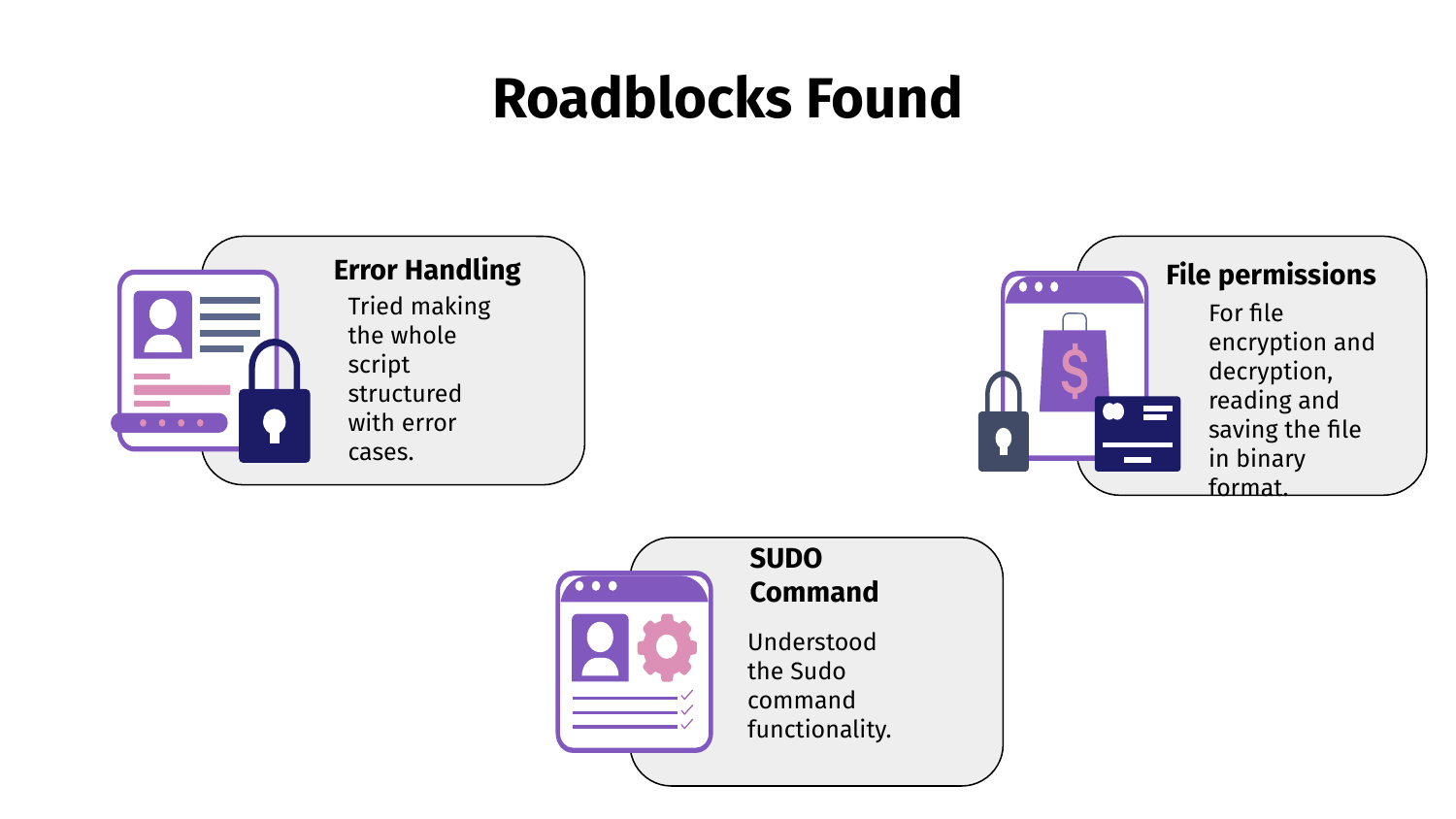

# Roadblocks Found

Error Handling
Tried making the whole script structured with error cases.
File permissions
For file encryption and decryption, reading and saving the file in binary format.

SUDO Command
Understood the Sudo command functionality.